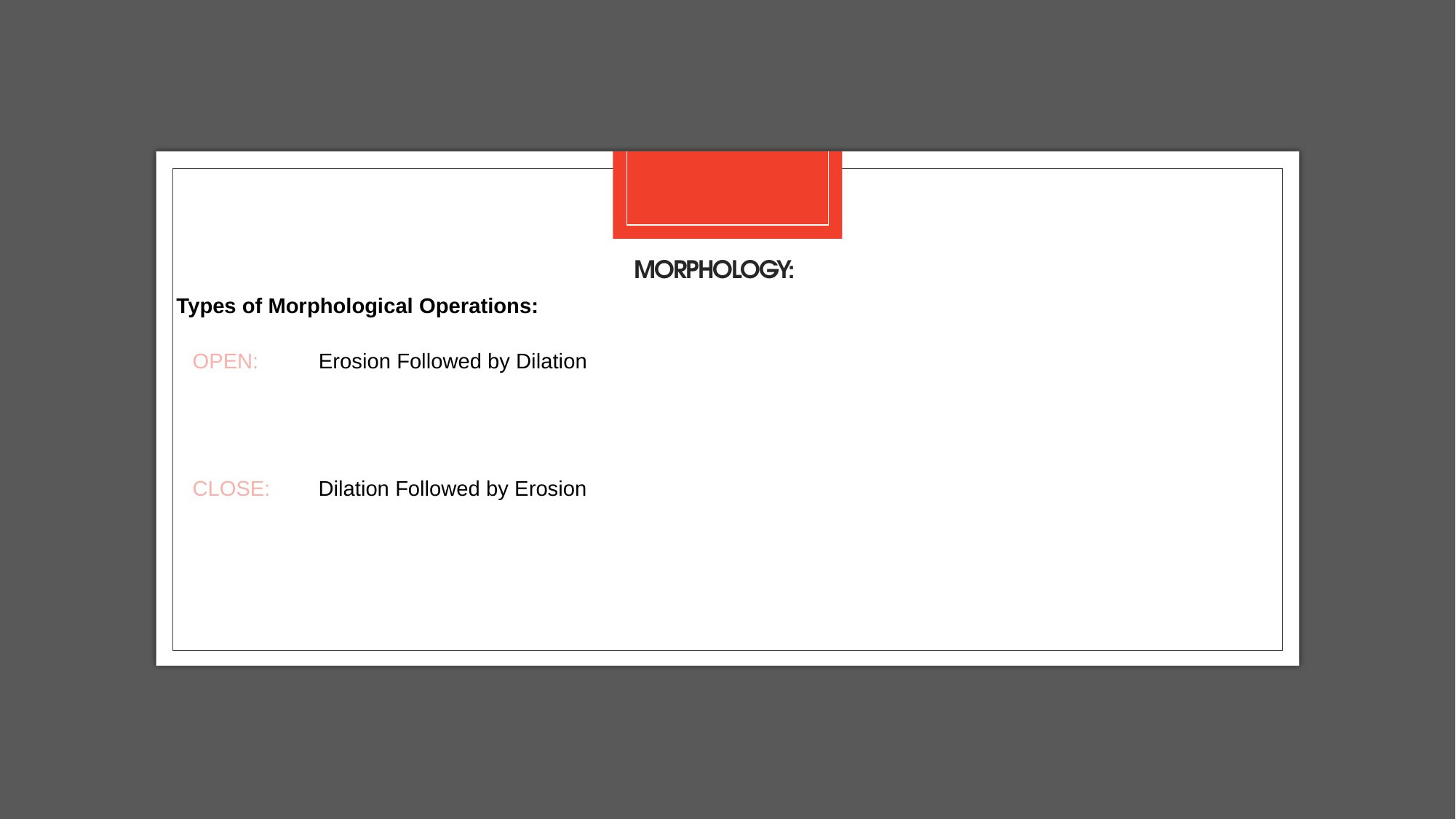

# Morphology:
Types of Morphological Operations:

OPEN:          Erosion Followed by Dilation

CLOSE:        Dilation Followed by Erosion